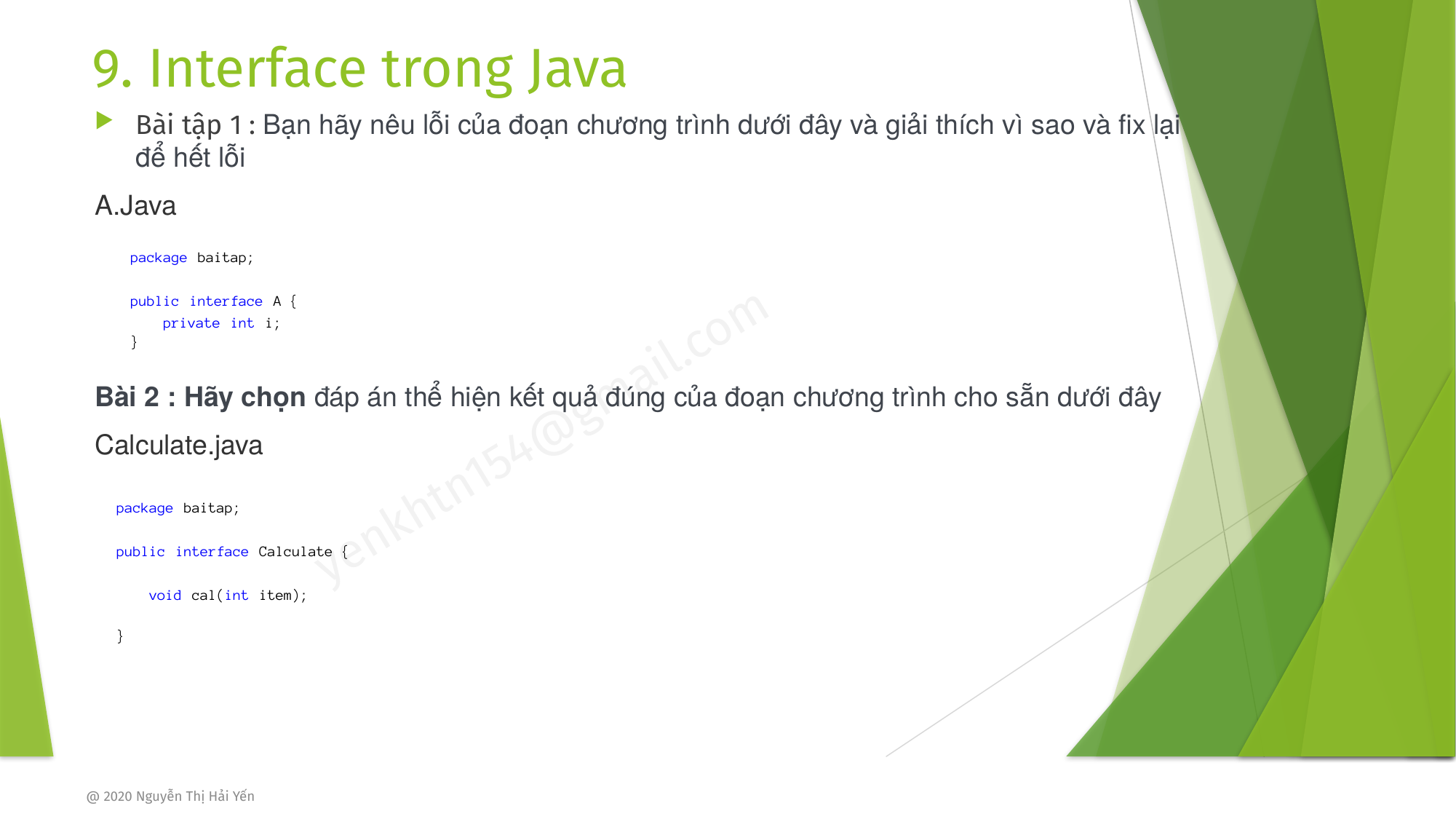

# 9. Interface trong Java
Bài tập 1 : Bạn hãy nêu lỗi của đoạn chương trình dưới đây và giải thích vì sao và fix lại để hết lỗi
A.Java

Bài 2 : Hãy chọn đáp án thể hiện kết quả đúng của đoạn chương trình cho sẵn dưới đây
Calculate.java

package baitap;

public interface A {
    private int i;
}
package baitap;

public interface Calculate {

    void cal(int item);

}
@ 2020 Nguyễn Thị Hải Yến